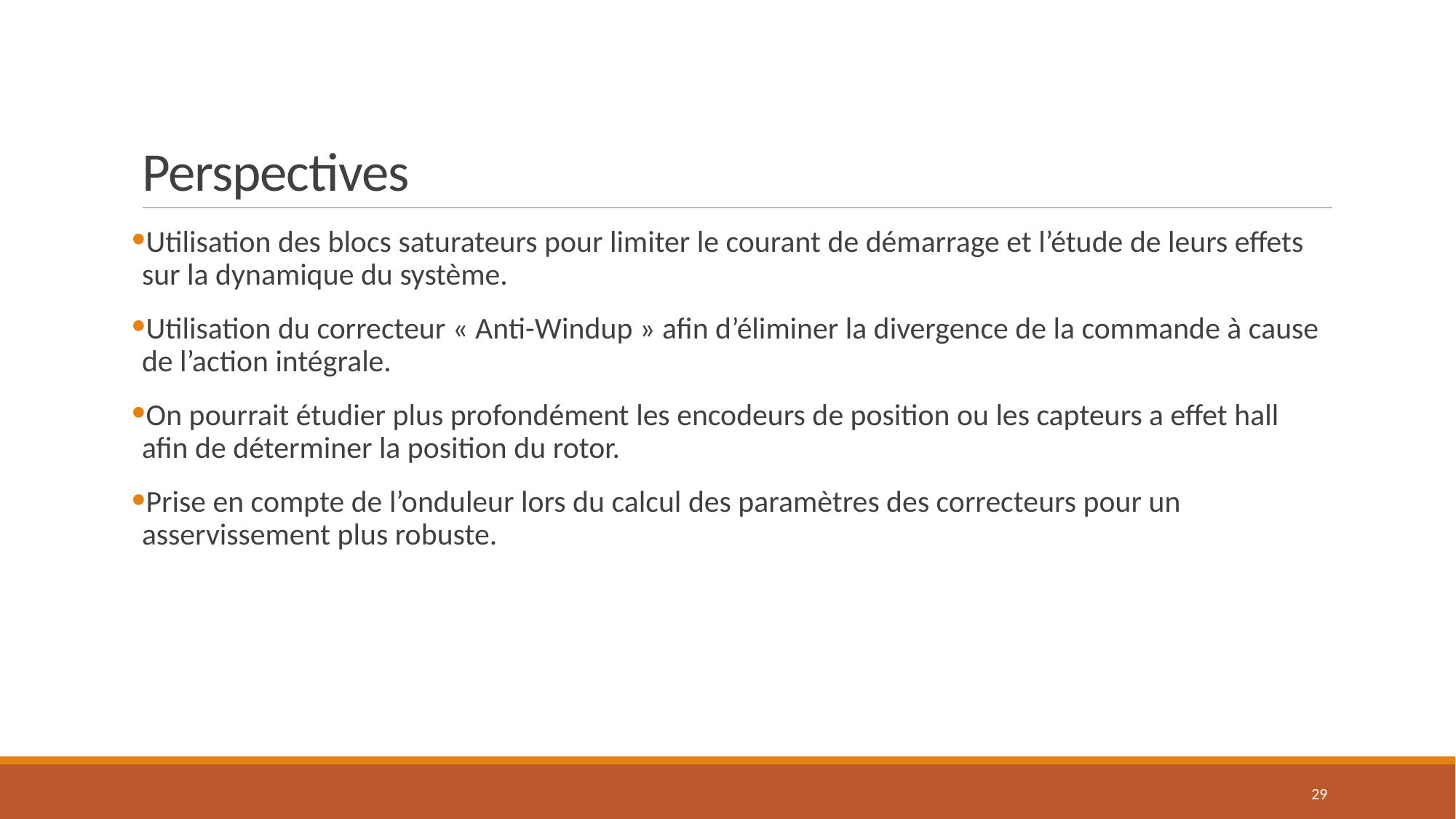

# Perspectives
Utilisation des blocs saturateurs pour limiter le courant de démarrage et l’étude de leurs effets sur la dynamique du système.
Utilisation du correcteur « Anti-Windup » afin d’éliminer la divergence de la commande à cause de l’action intégrale.
On pourrait étudier plus profondément les encodeurs de position ou les capteurs a effet hall afin de déterminer la position du rotor.
Prise en compte de l’onduleur lors du calcul des paramètres des correcteurs pour un asservissement plus robuste.

29